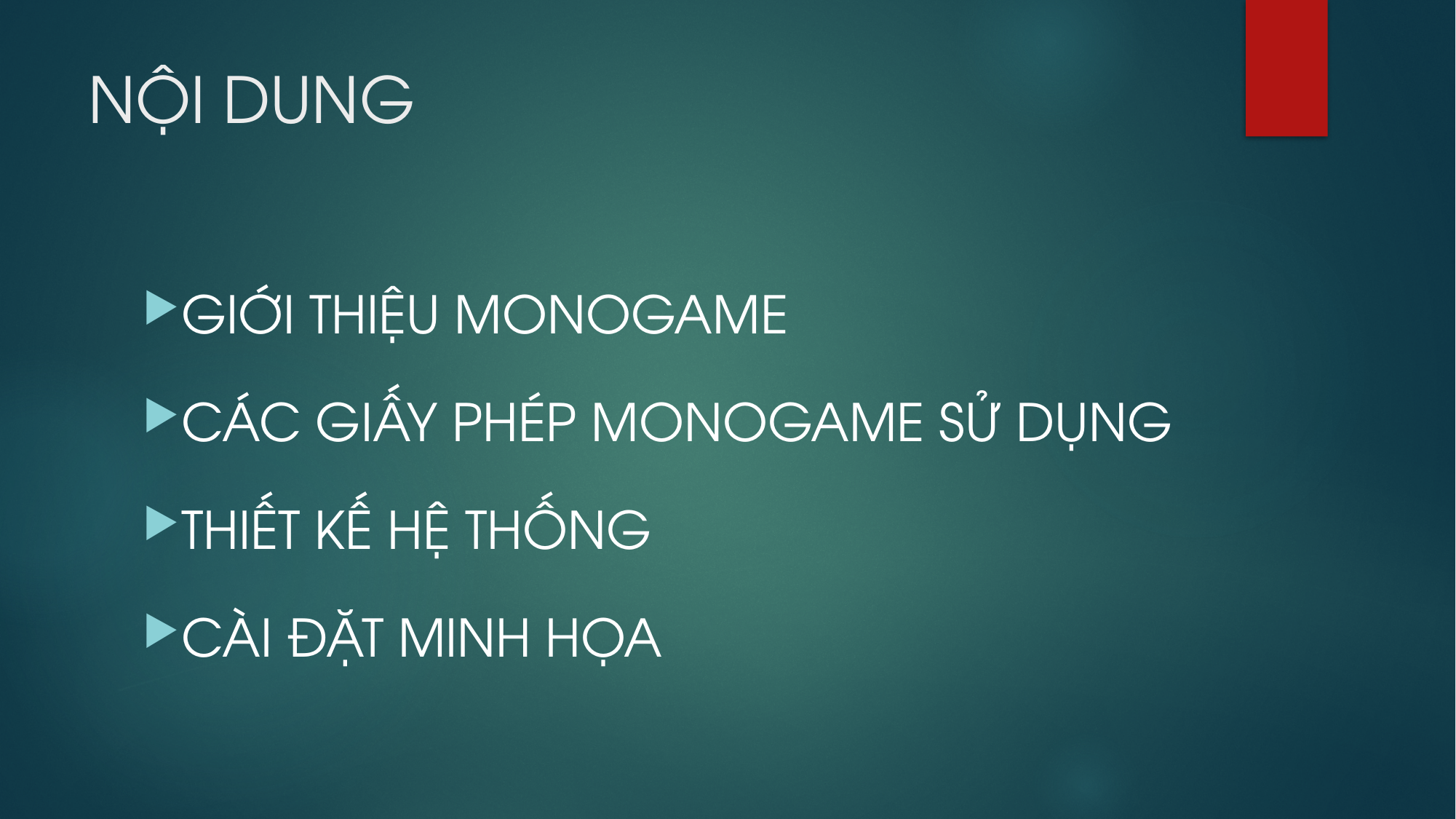

# NỘI DUNG
GIỚI THIỆU MONOGAME
CÁC GIẤY PHÉP MONOGAME SỬ DỤNG
THIẾT KẾ HỆ THỐNG
CÀI ĐẶT MINH HỌA